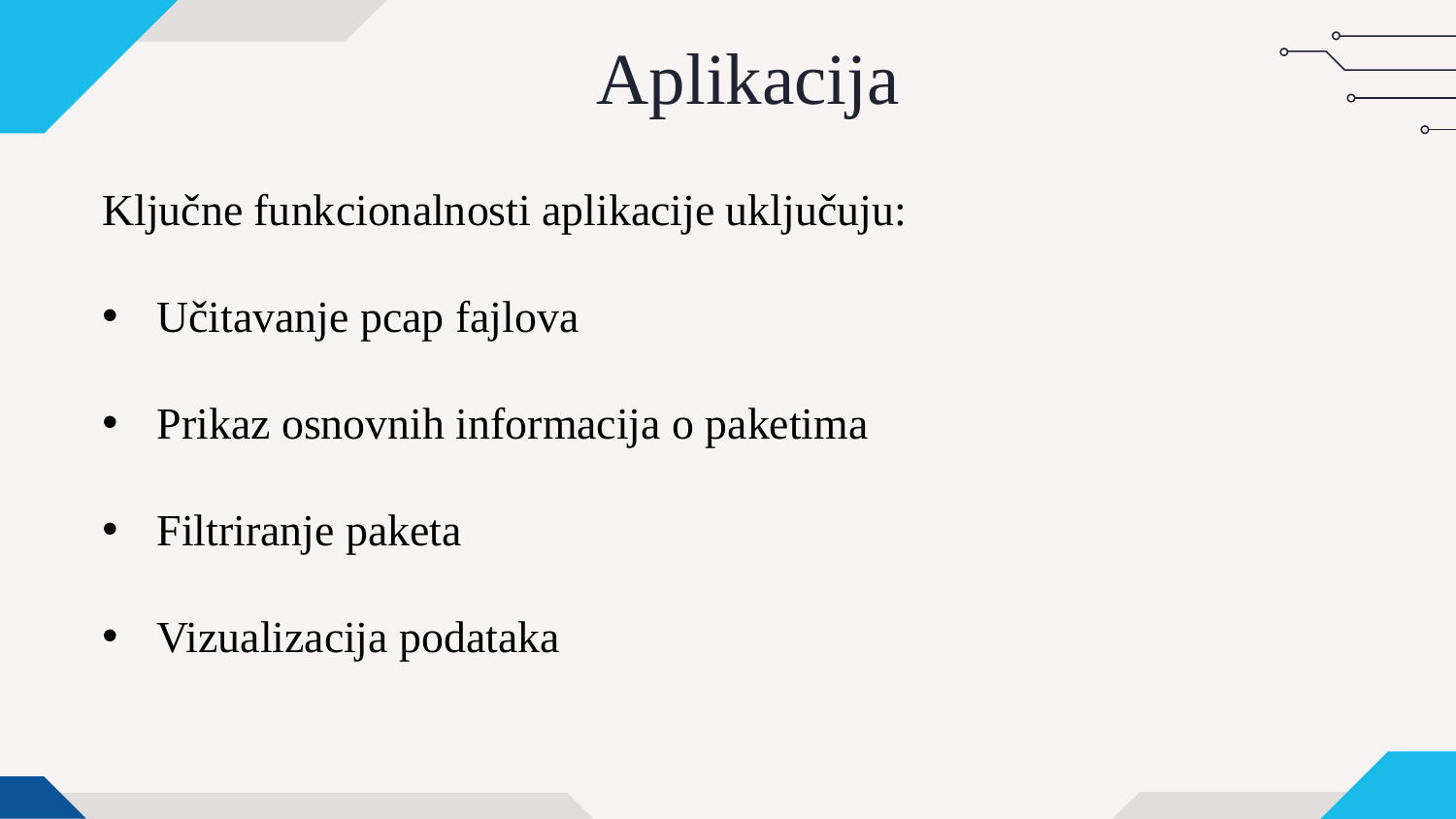

# Aplikacija
Ključne funkcionalnosti aplikacije uključuju:

Učitavanje pcap fajlova

Prikaz osnovnih informacija o paketima

Filtriranje paketa

Vizualizacija podataka